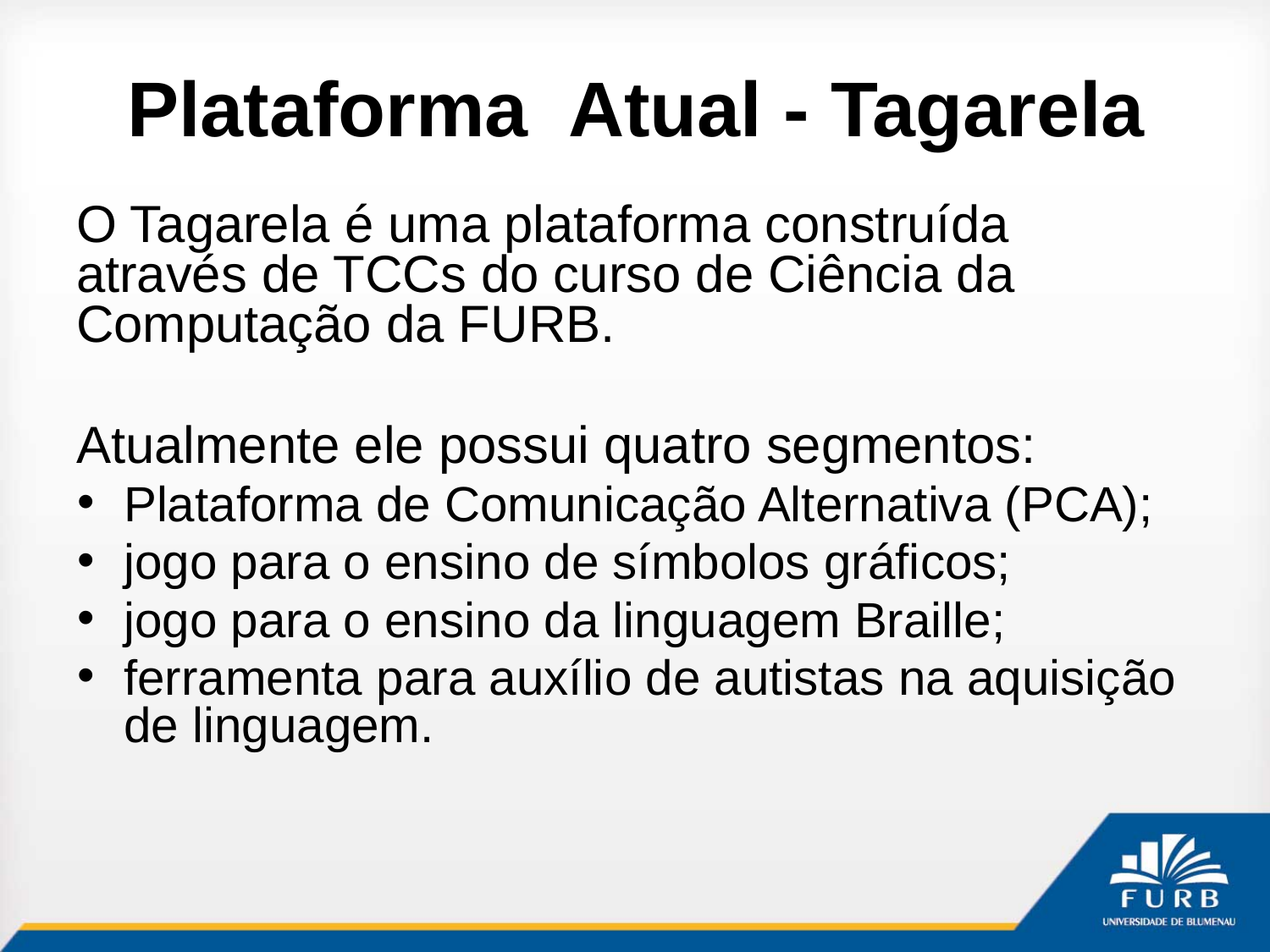

# Plataforma  Atual - Tagarela
O Tagarela é uma plataforma construída através de TCCs do curso de Ciência da Computação da FURB.

Atualmente ele possui quatro segmentos:
Plataforma de Comunicação Alternativa (PCA);
jogo para o ensino de símbolos gráficos;
jogo para o ensino da linguagem Braille;
ferramenta para auxílio de autistas na aquisição de linguagem.